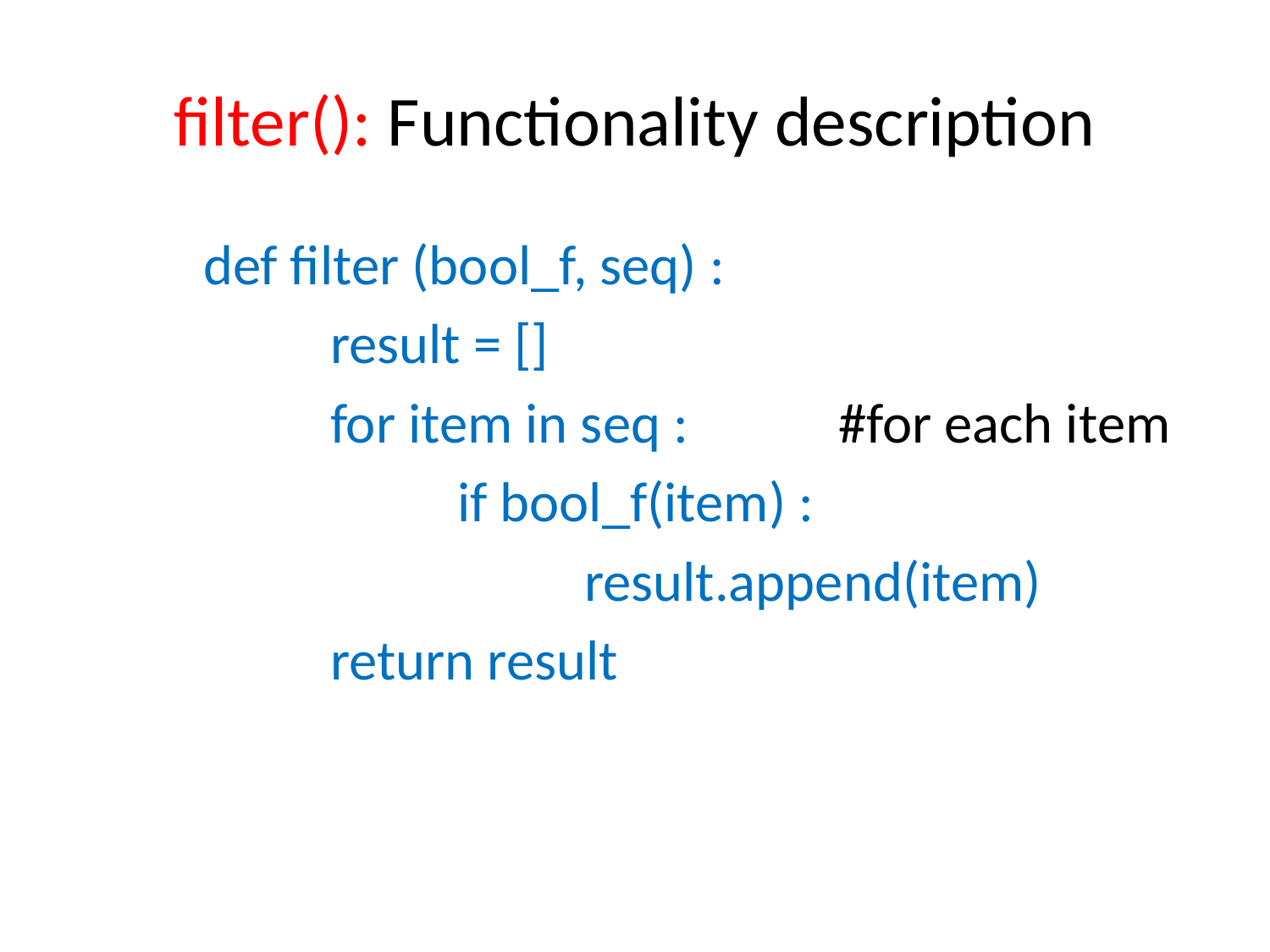

# filter(): Functionality description
	def filter (bool_f, seq) :
		result = []
		for item in seq :		#for each item
			if bool_f(item) :
				result.append(item)
		return result